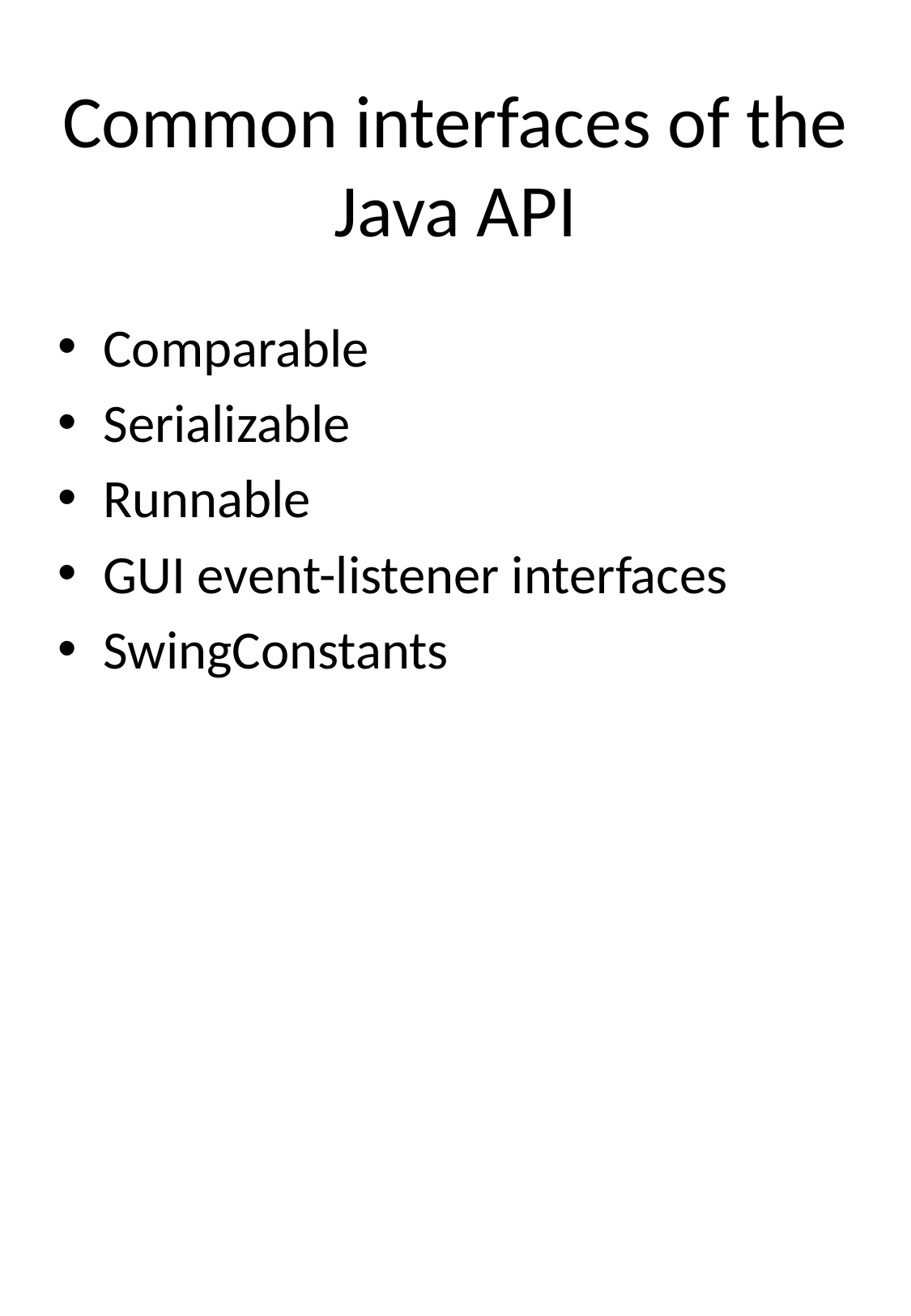

# Common interfaces of the Java API
Comparable
Serializable
Runnable
GUI event-listener interfaces
SwingConstants